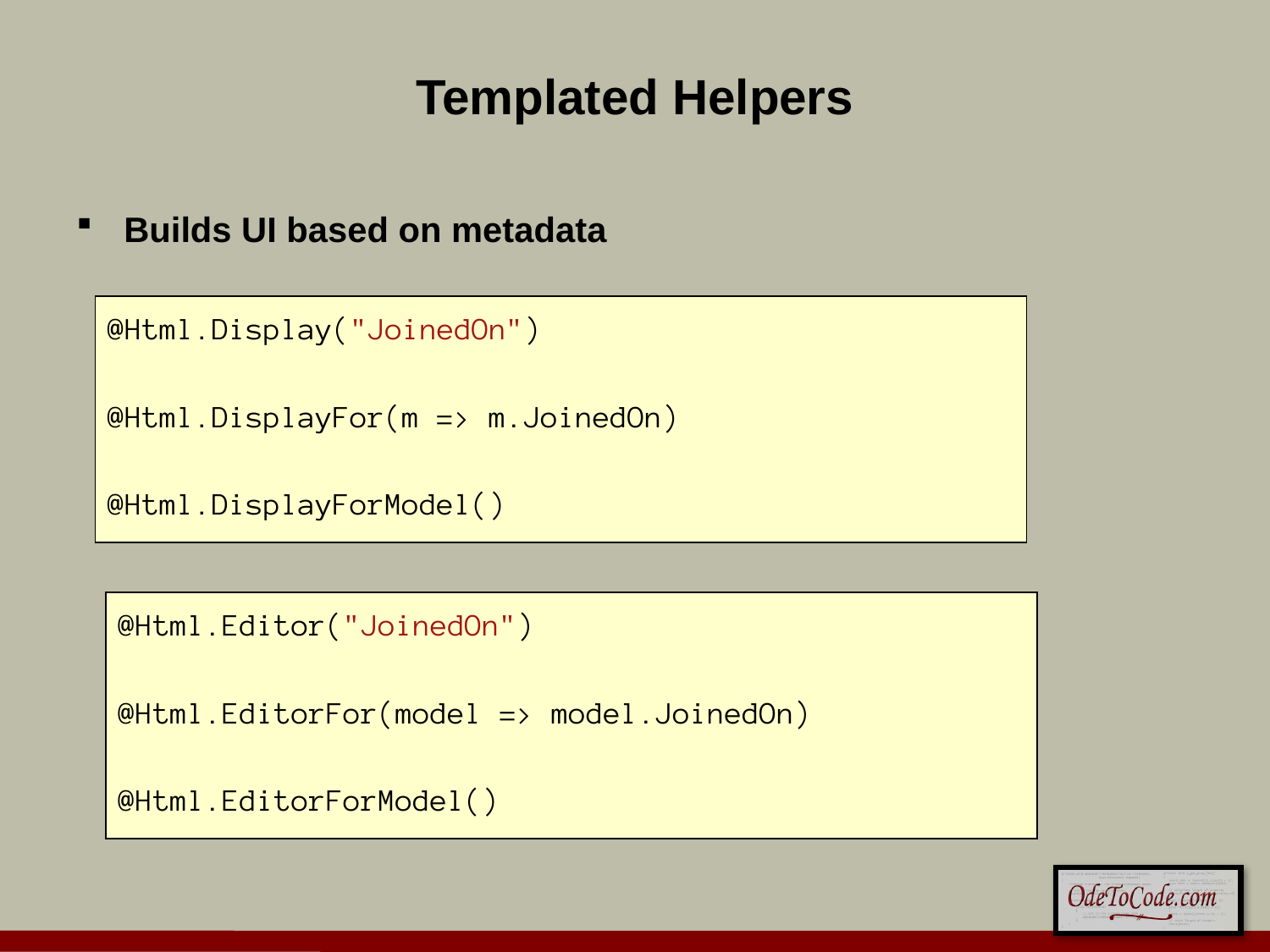

# Templated Helpers
Builds UI based on metadata
@Html.Display("JoinedOn")
@Html.DisplayFor(m => m.JoinedOn)
@Html.DisplayForModel()

@Html.Editor("JoinedOn")
@Html.EditorFor(model => model.JoinedOn)
@Html.EditorForModel()